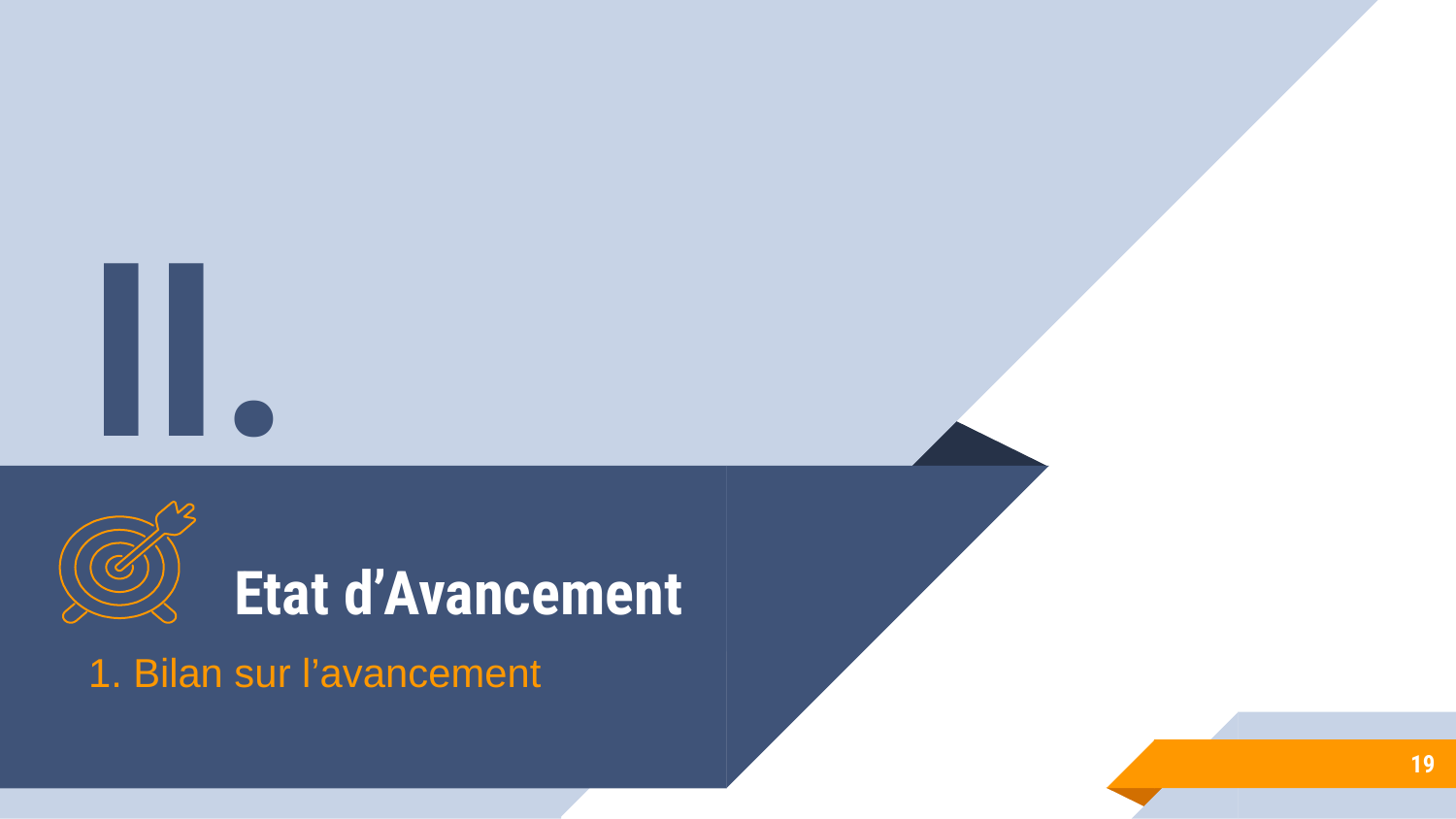

II.
# Etat d’Avancement

1. Bilan sur l’avancement
19